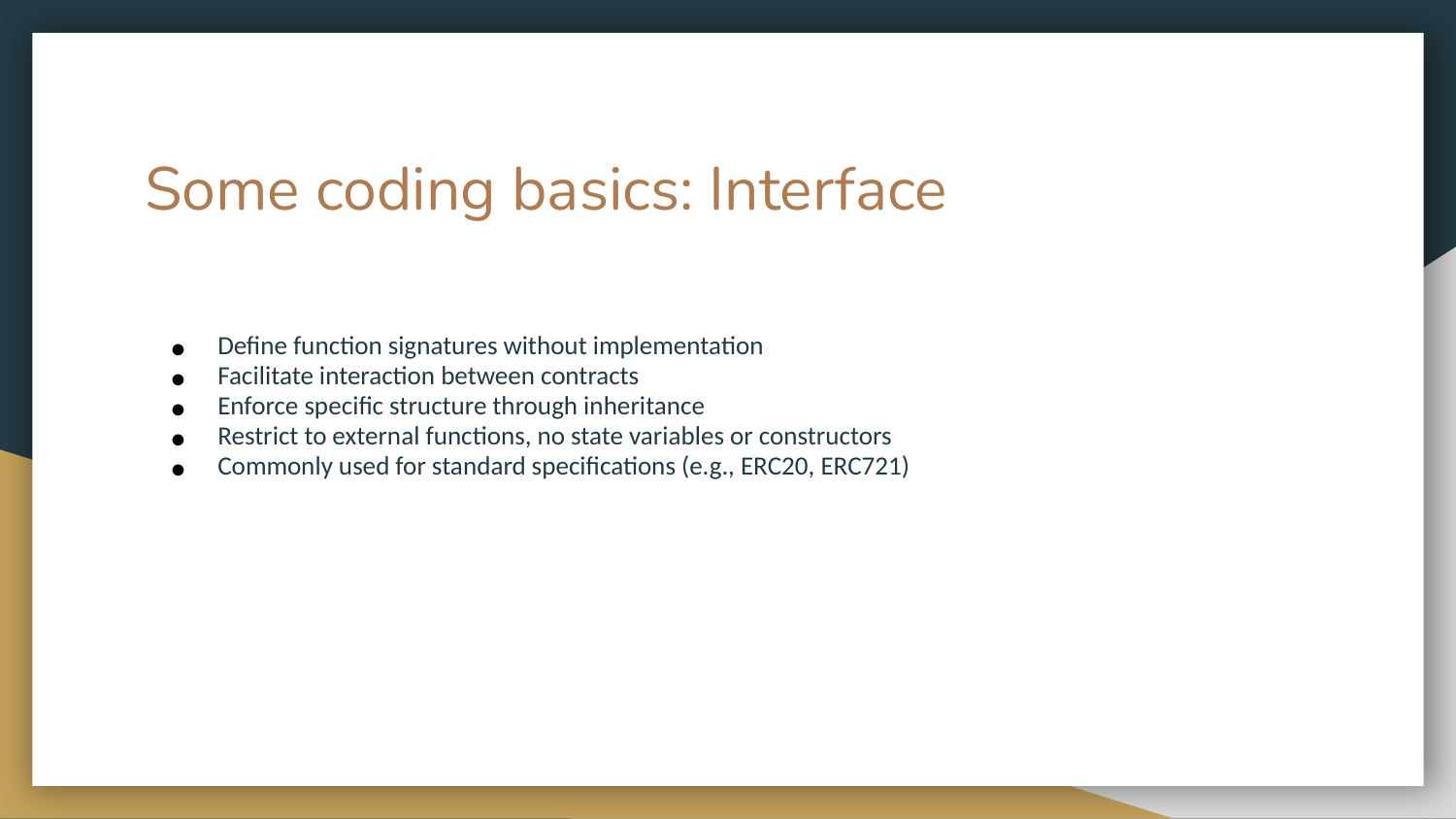

# Some coding basics: Interface

Define function signatures without implementation
Facilitate interaction between contracts
Enforce specific structure through inheritance
Restrict to external functions, no state variables or constructors
Commonly used for standard specifications (e.g., ERC20, ERC721)